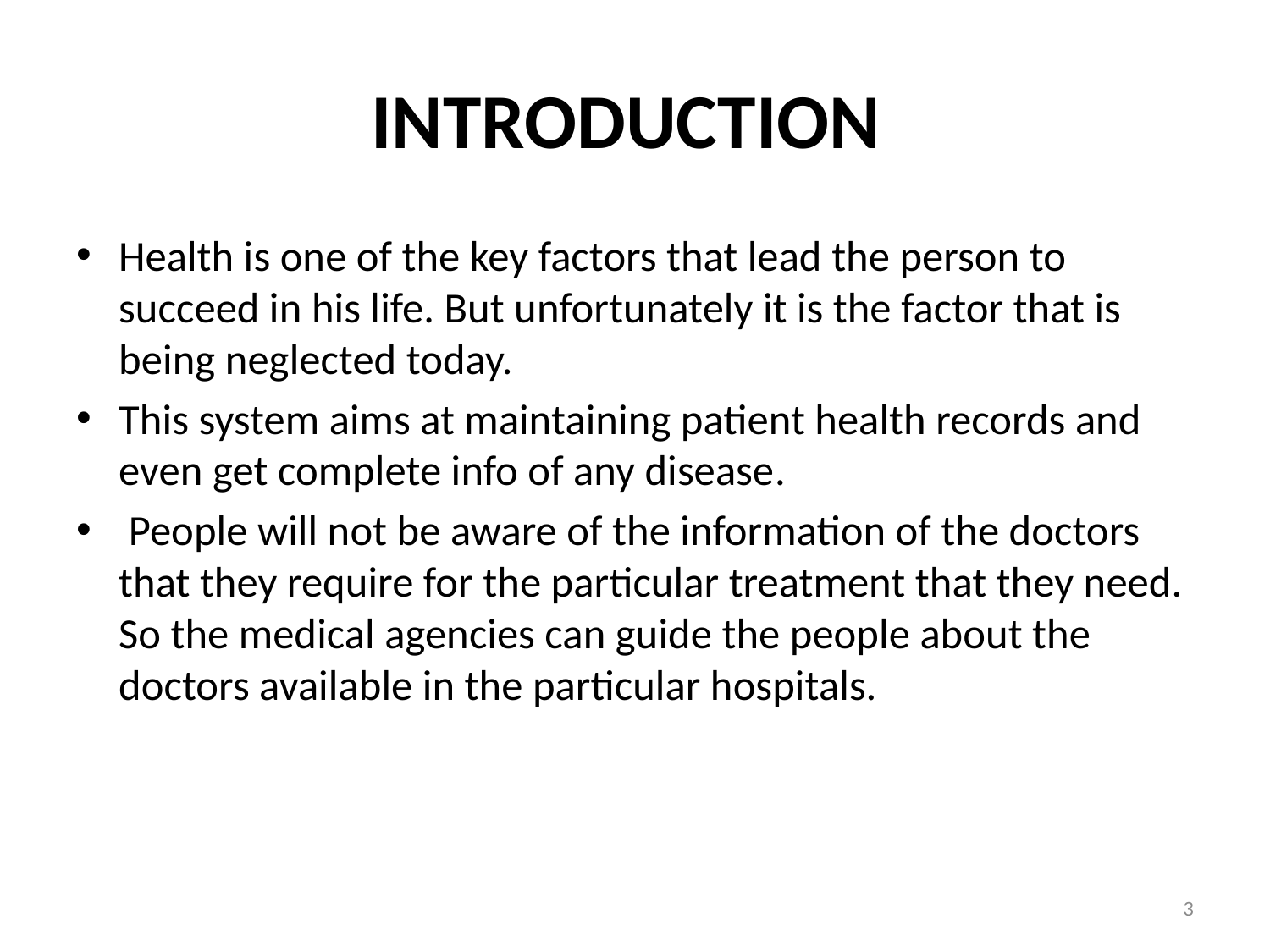

# Introduction
Health is one of the key factors that lead the person to succeed in his life. But unfortunately it is the factor that is being neglected today.
This system aims at maintaining patient health records and even get complete info of any disease.
 People will not be aware of the information of the doctors that they require for the particular treatment that they need. So the medical agencies can guide the people about the doctors available in the particular hospitals.

3